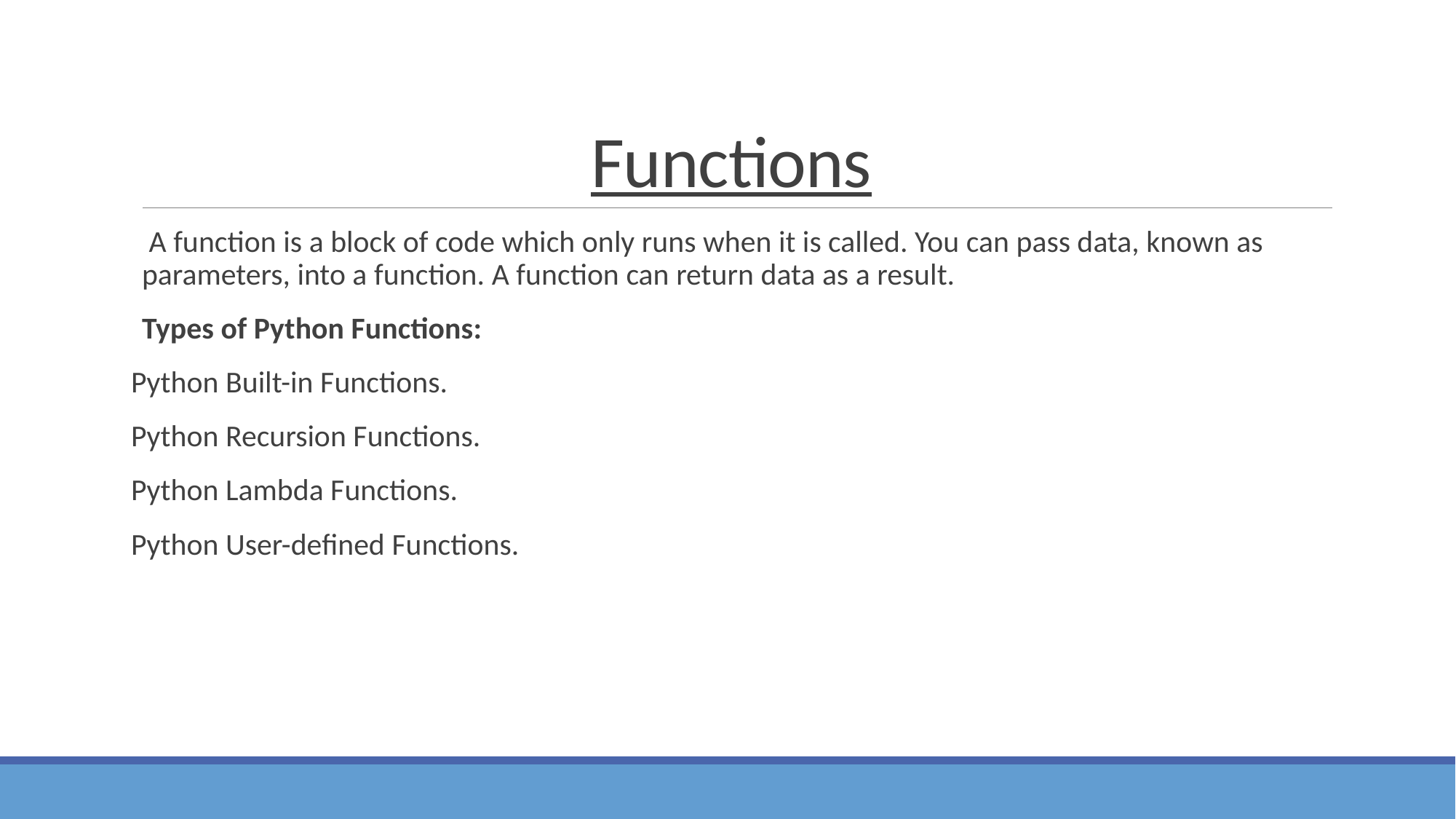

# Functions
 A function is a block of code which only runs when it is called. You can pass data, known as parameters, into a function. A function can return data as a result.
Types of Python Functions:
Python Built-in Functions.
Python Recursion Functions.
Python Lambda Functions.
Python User-defined Functions.